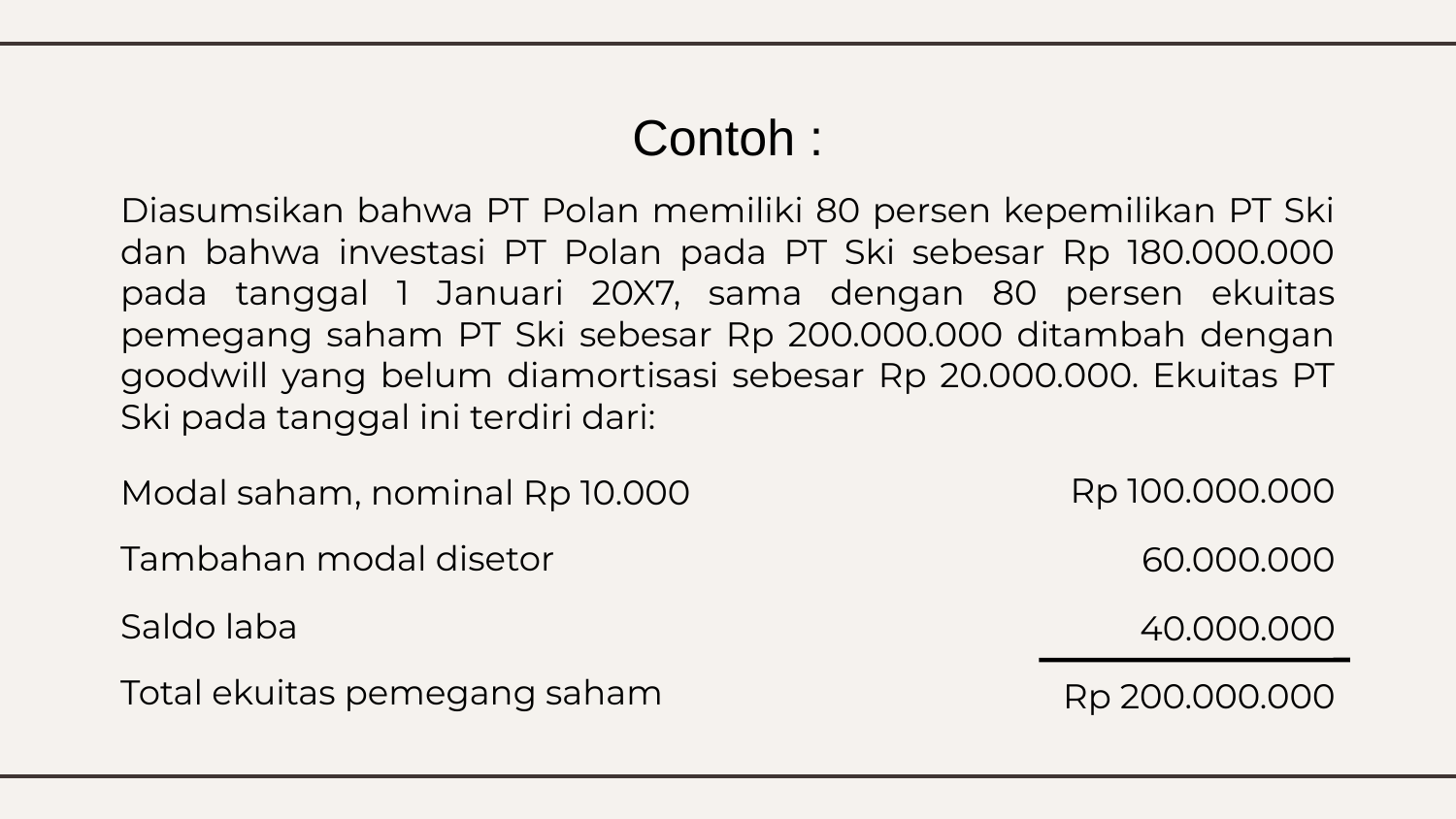

# Contoh :
Diasumsikan bahwa PT Polan memiliki 80 persen kepemilikan PT Ski dan bahwa investasi PT Polan pada PT Ski sebesar Rp 180.000.000 pada tanggal 1 Januari 20X7, sama dengan 80 persen ekuitas pemegang saham PT Ski sebesar Rp 200.000.000 ditambah dengan goodwill yang belum diamortisasi sebesar Rp 20.000.000. Ekuitas PT Ski pada tanggal ini terdiri dari:
Rp 100.000.000
Modal saham, nominal Rp 10.000
Tambahan modal disetor
60.000.000
Saldo laba
40.000.000
Total ekuitas pemegang saham
Rp 200.000.000